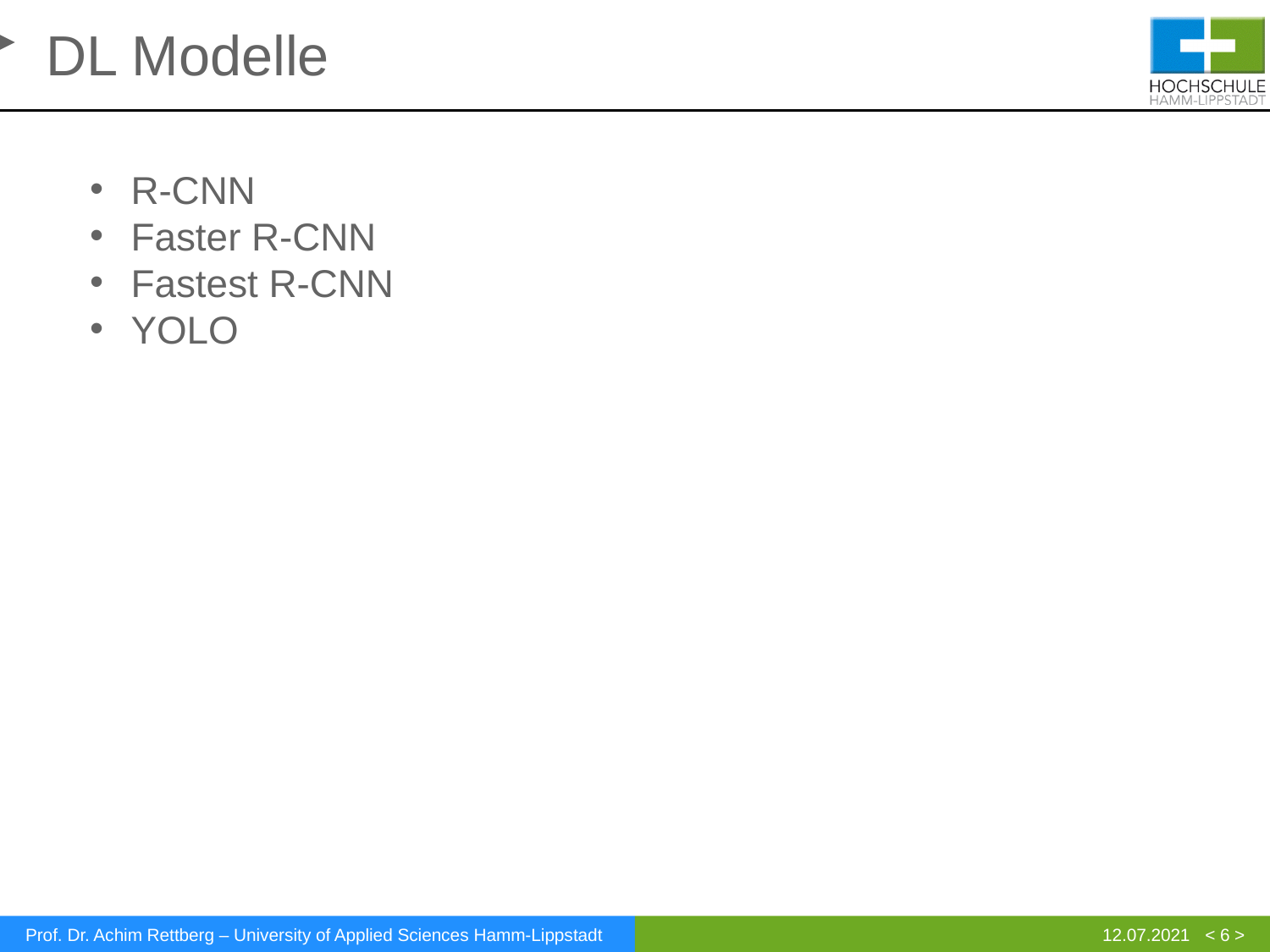

DL Modelle
R-CNN
Faster R-CNN
Fastest R-CNN
YOLO

< 6 >
Prof. Dr. Achim Rettberg – University of Applied Sciences Hamm-Lippstadt
12.07.2021